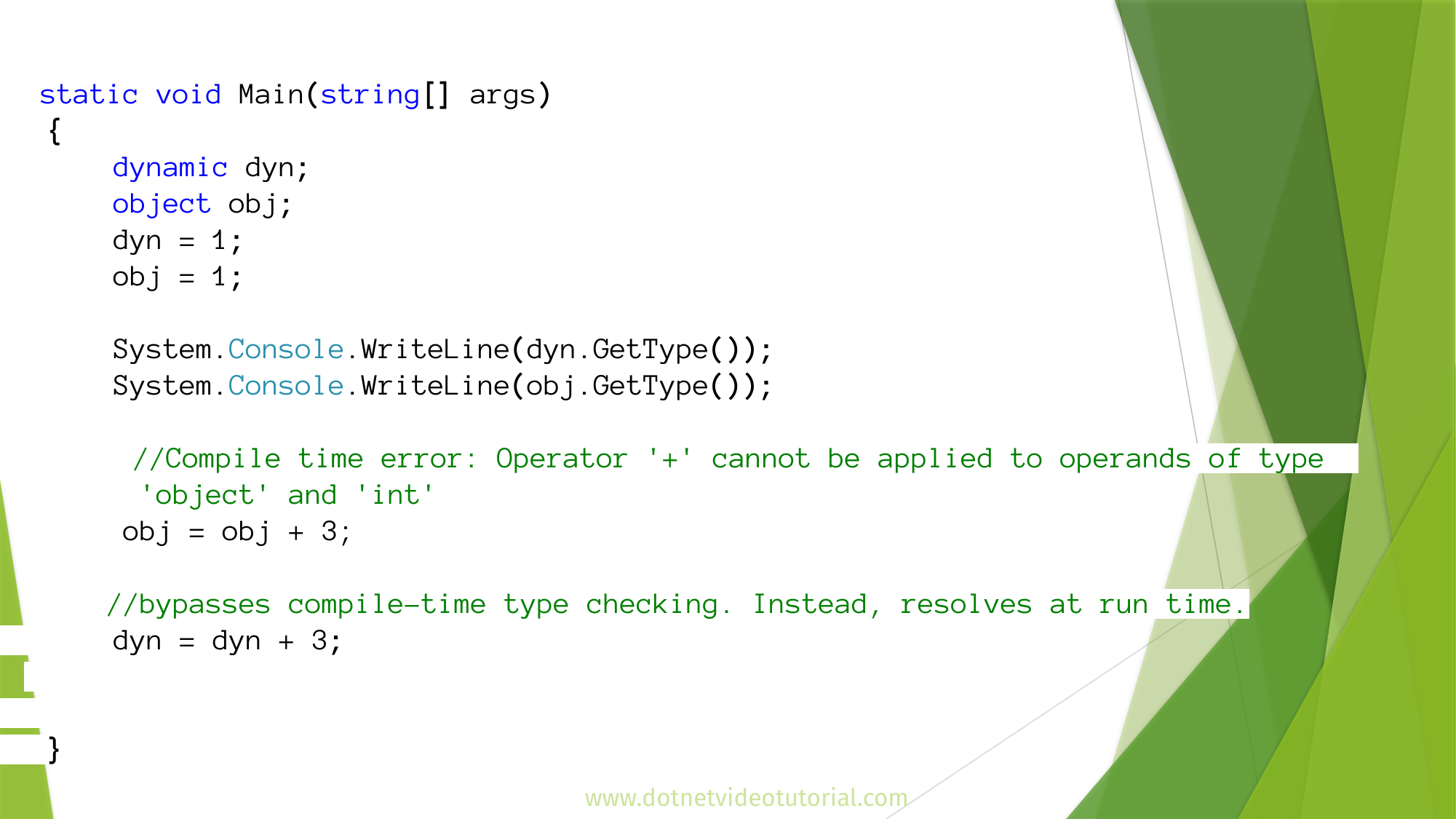

static void Main(string[] args)
        {
            dynamic dyn;
            object obj;
            dyn = 1;
            obj = 1;

            System.Console.WriteLine(dyn.GetType());
            System.Console.WriteLine(obj.GetType());

		//Compile time error: Operator '+' cannot be applied to operands of type
	       'object' and 'int'
	      obj = obj + 3;

	     //bypasses compile-time type checking. Instead, resolves at run time.
            dyn = dyn + 3;

        }
www.dotnetvideotutorial.com